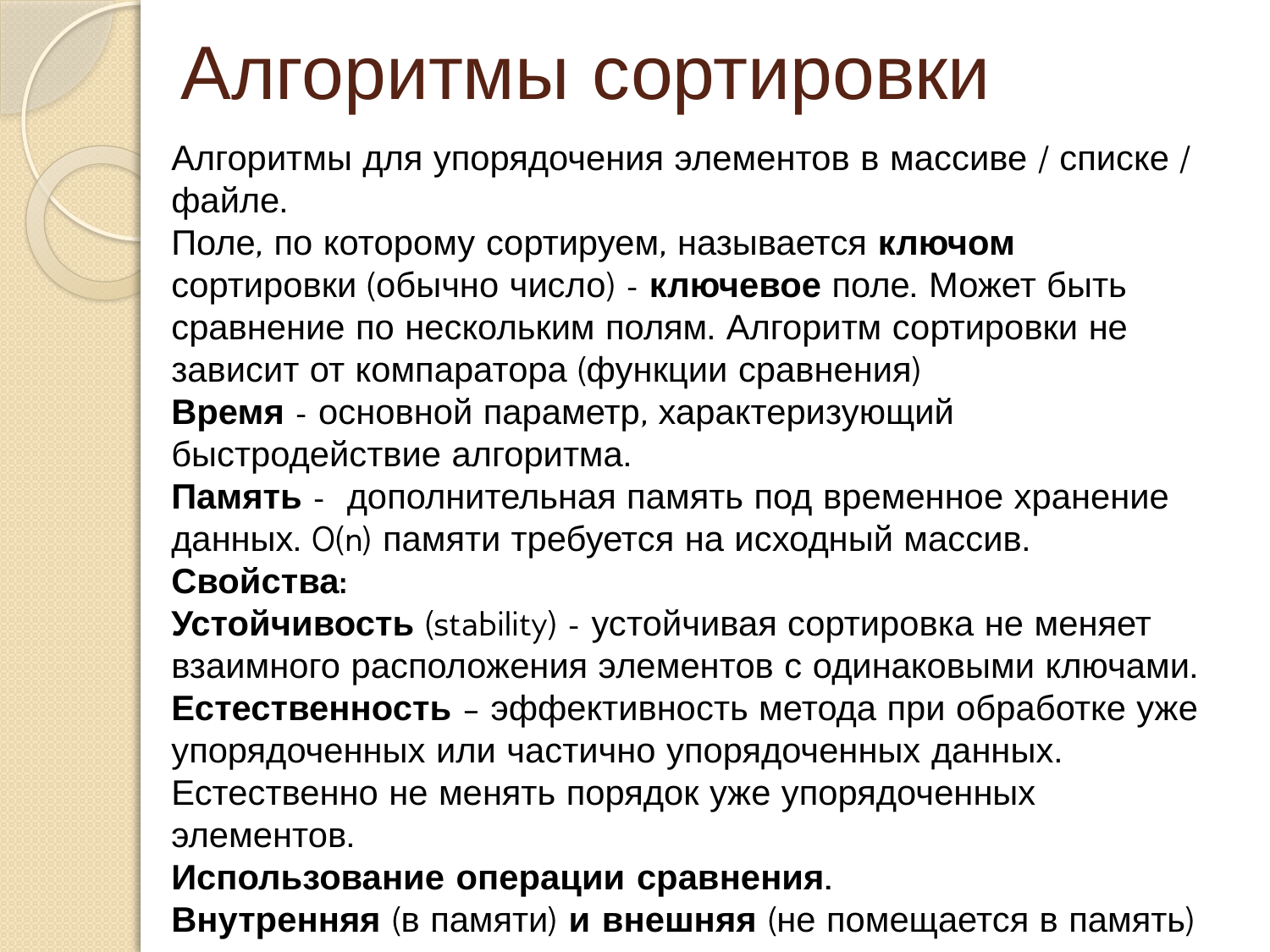

# Алгоритмы сортировки
Алгоритмы для упорядочения элементов в массиве / списке / файле.
Поле, по которому сортируем, называется ключом сортировки (обычно число) - ключевое поле. Может быть сравнение по нескольким полям. Алгоритм сортировки не зависит от компаратора (функции сравнения)
Время - основной параметр, характеризующий быстродействие алгоритма.
Память -  дополнительная память под временное хранение данных. O(n) памяти требуется на исходный массив.
Свойства:
Устойчивость (stability) - устойчивая сортировка не меняет взаимного расположения элементов с одинаковыми ключами.
Естественность – эффективность метода при обработке уже упорядоченных или частично упорядоченных данных. Естественно не менять порядок уже упорядоченных элементов.
Использование операции сравнения.
Внутренняя (в памяти) и внешняя (не помещается в память)  сортировка.